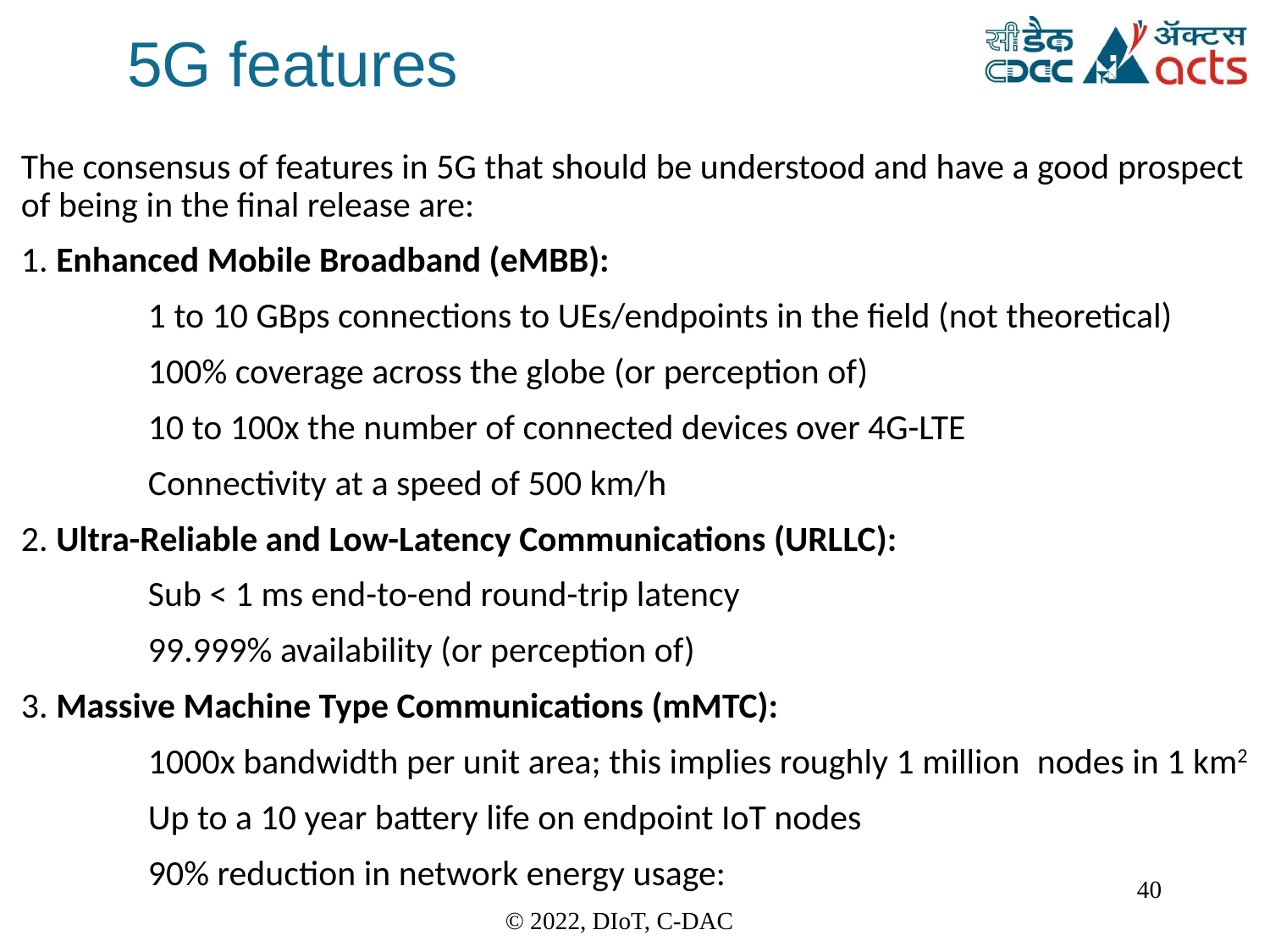

# 5G features
The consensus of features in 5G that should be understood and have a good prospect of being in the final release are:
1. Enhanced Mobile Broadband (eMBB):
	1 to 10 GBps connections to UEs/endpoints in the field (not theoretical)
	100% coverage across the globe (or perception of)
	10 to 100x the number of connected devices over 4G-LTE
	Connectivity at a speed of 500 km/h
2. Ultra-Reliable and Low-Latency Communications (URLLC):
	Sub < 1 ms end-to-end round-trip latency
	99.999% availability (or perception of)
3. Massive Machine Type Communications (mMTC):
	1000x bandwidth per unit area; this implies roughly 1 million 	nodes in 1 km2
	Up to a 10 year battery life on endpoint IoT nodes
	90% reduction in network energy usage:
40
© 2022, DIoT, C-DAC